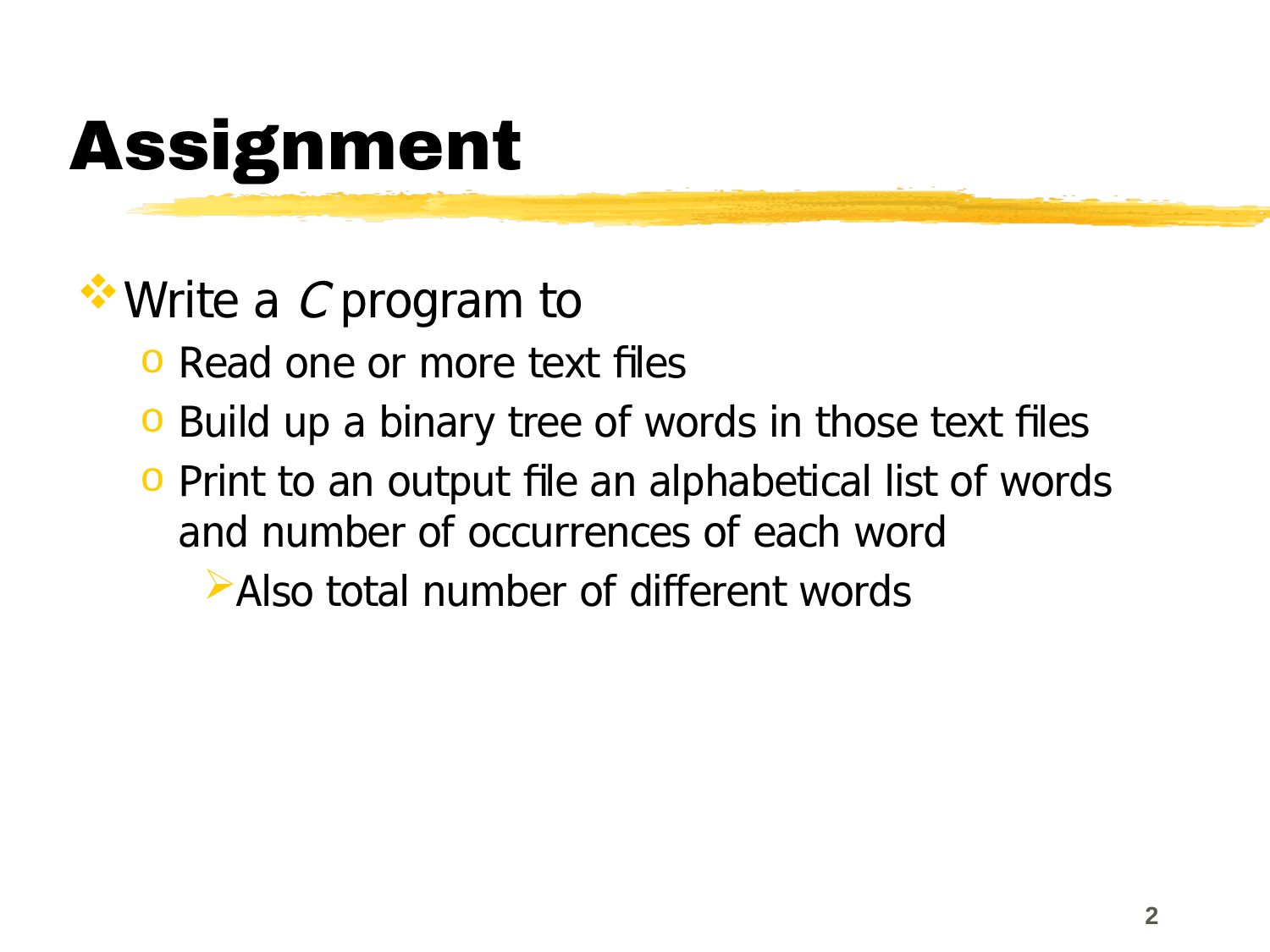

# Assignment
Write a C program to
Read one or more text files
Build up a binary tree of words in those text files
Print to an output file an alphabetical list of words and number of occurrences of each word
Also total number of different words

2